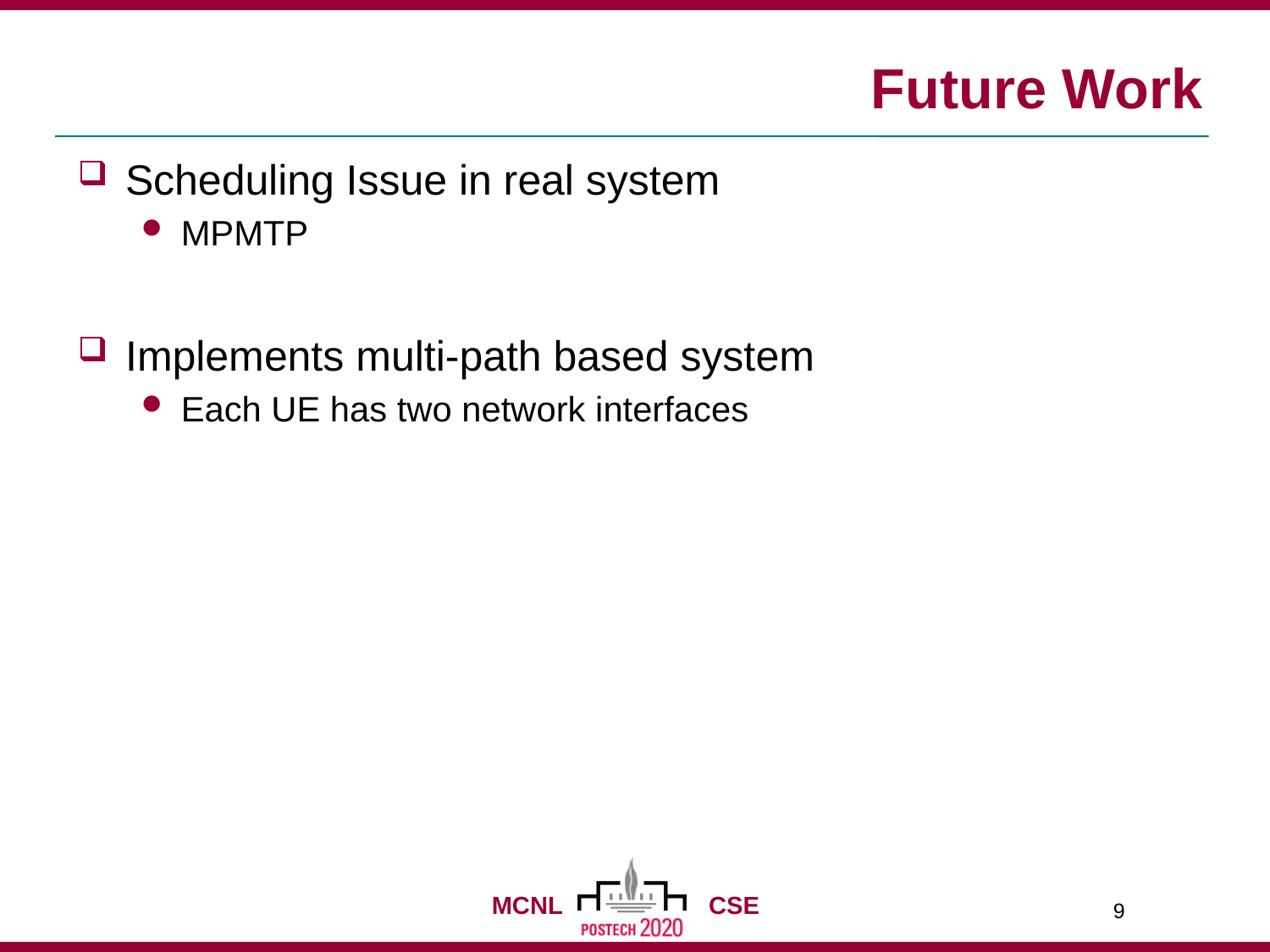

# Future Work
Scheduling Issue in real system
MPMTP

Implements multi-path based system
Each UE has two network interfaces

9